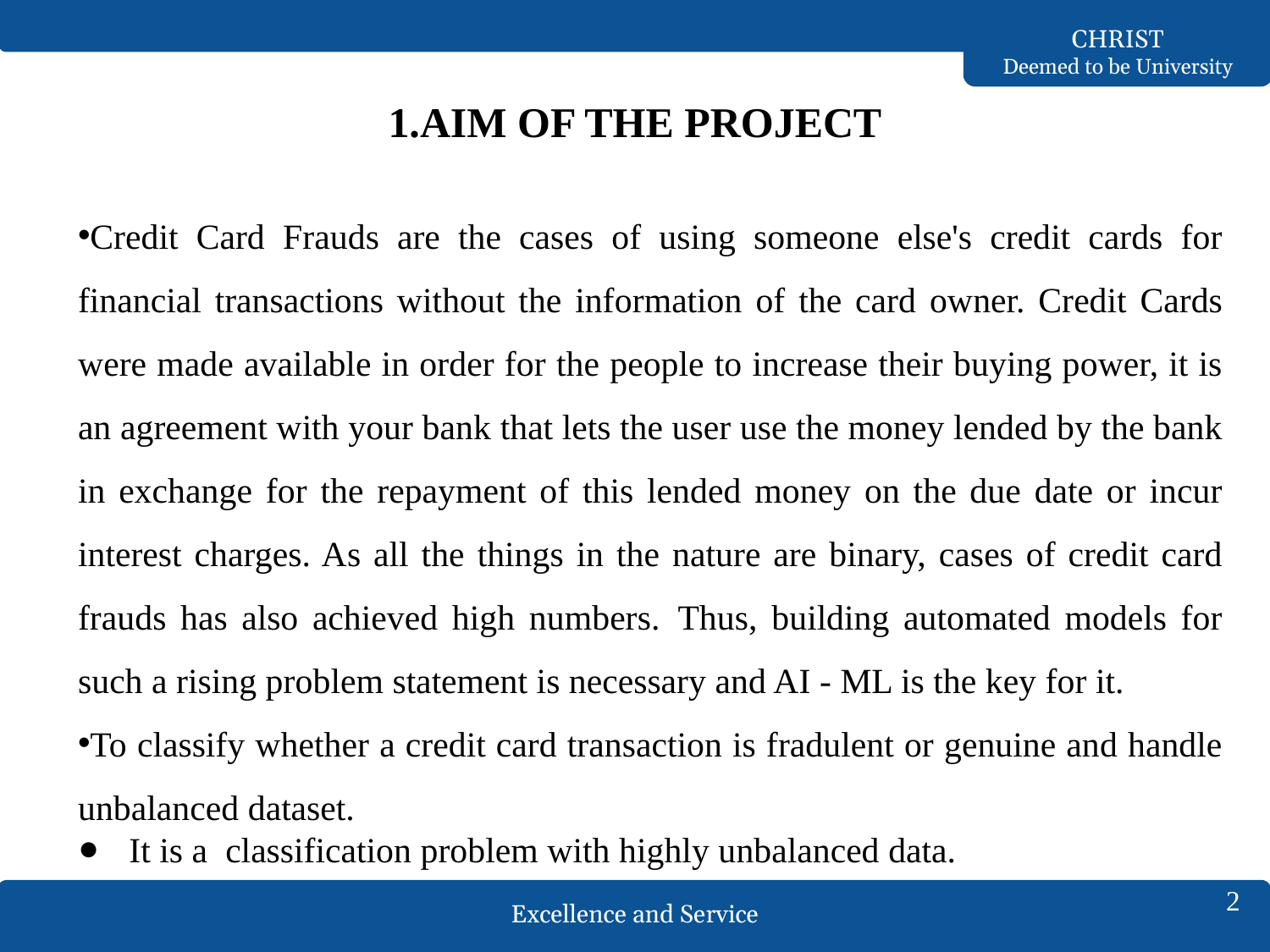

# 1.AIM OF THE PROJECT
Credit Card Frauds are the cases of using someone else's credit cards for financial transactions without the information of the card owner. Credit Cards were made available in order for the people to increase their buying power, it is an agreement with your bank that lets the user use the money lended by the bank in exchange for the repayment of this lended money on the due date or incur interest charges. As all the things in the nature are binary, cases of credit card frauds has also achieved high numbers.  Thus, building automated models for such a rising problem statement is necessary and AI - ML is the key for it.
To classify whether a credit card transaction is fradulent or genuine and handle unbalanced dataset.
It is a  classification problem with highly unbalanced data.

2